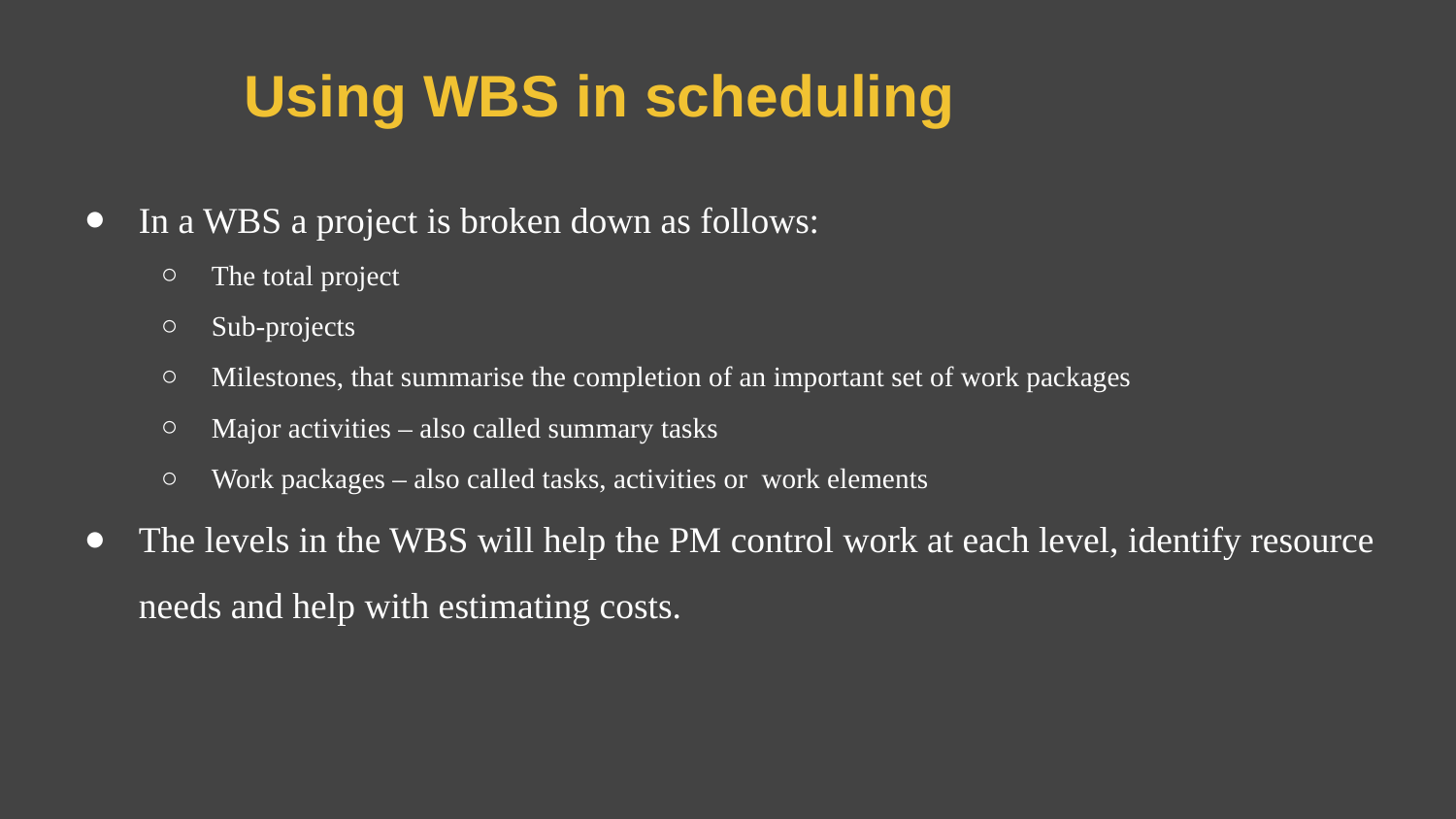

# Using WBS in scheduling
In a WBS a project is broken down as follows:
The total project
Sub-projects
Milestones, that summarise the completion of an important set of work packages
Major activities – also called summary tasks
Work packages – also called tasks, activities or  work elements
The levels in the WBS will help the PM control work at each level, identify resource needs and help with estimating costs.